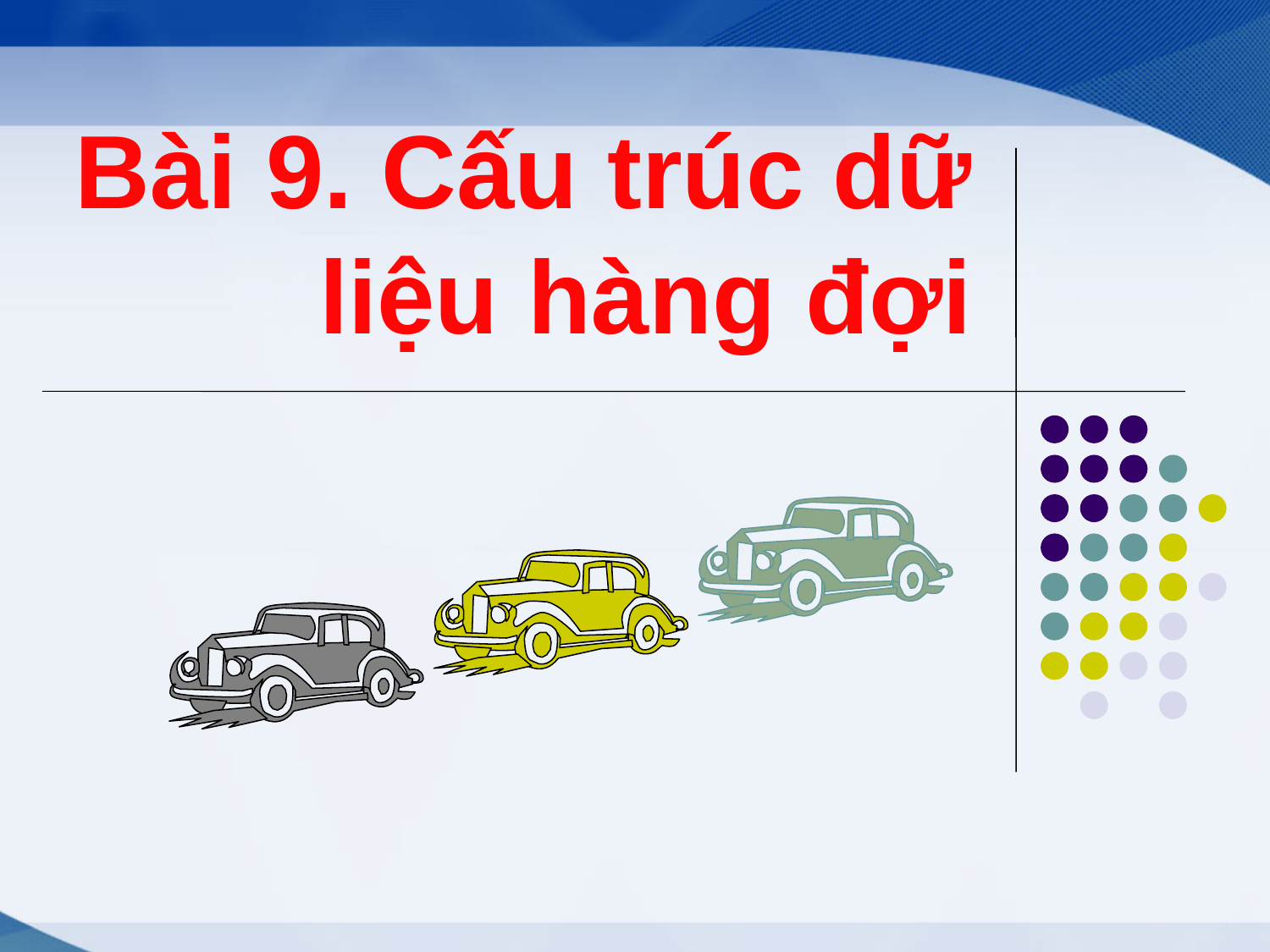

# Bài 9. Cấu trúc dữ liệu hàng đợi